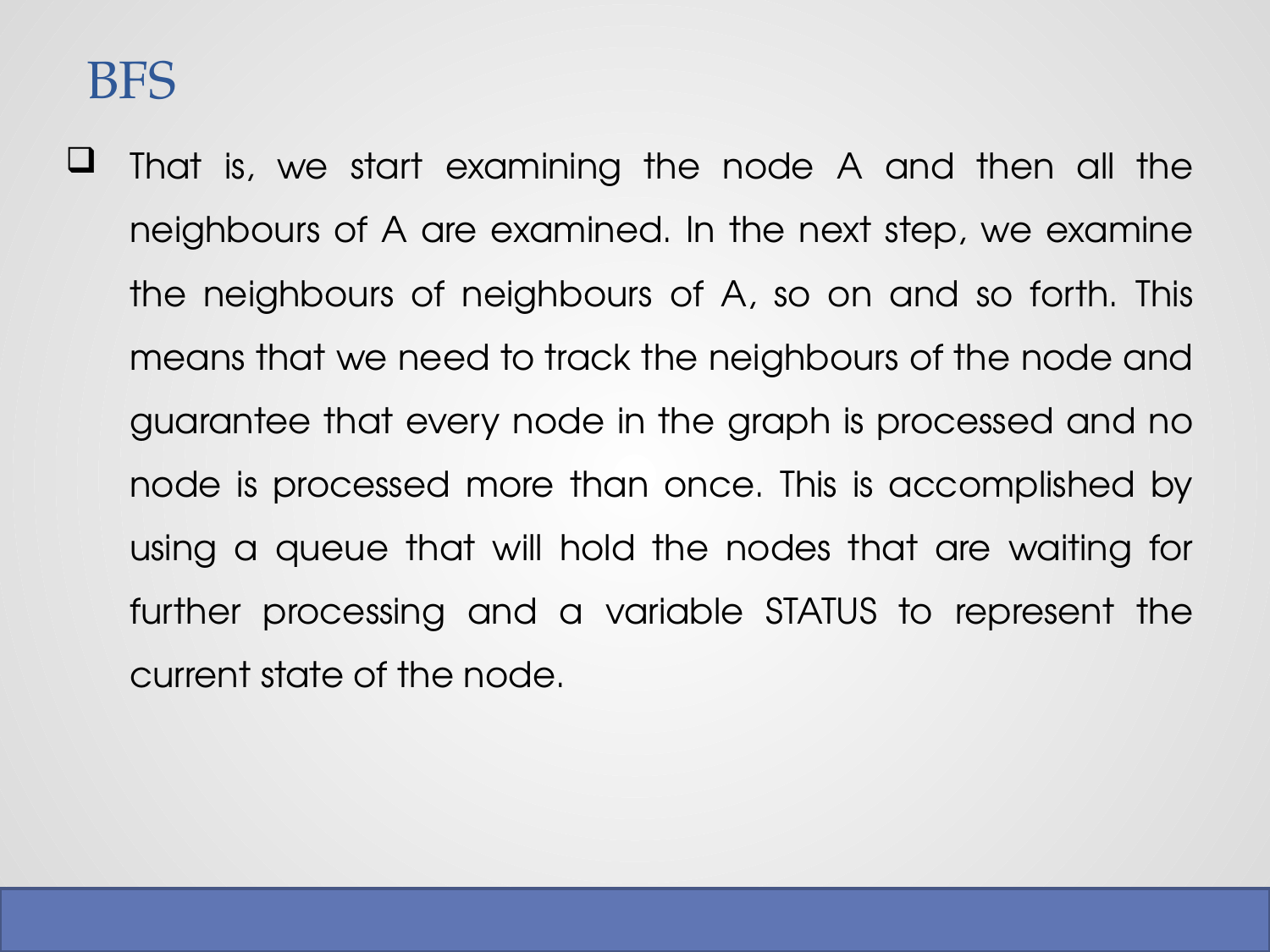

# BFS
That is, we start examining the node A and then all the neighbours of A are examined. In the next step, we examine the neighbours of neighbours of A, so on and so forth. This means that we need to track the neighbours of the node and guarantee that every node in the graph is processed and no node is processed more than once. This is accomplished by using a queue that will hold the nodes that are waiting for further processing and a variable STATUS to represent the current state of the node.